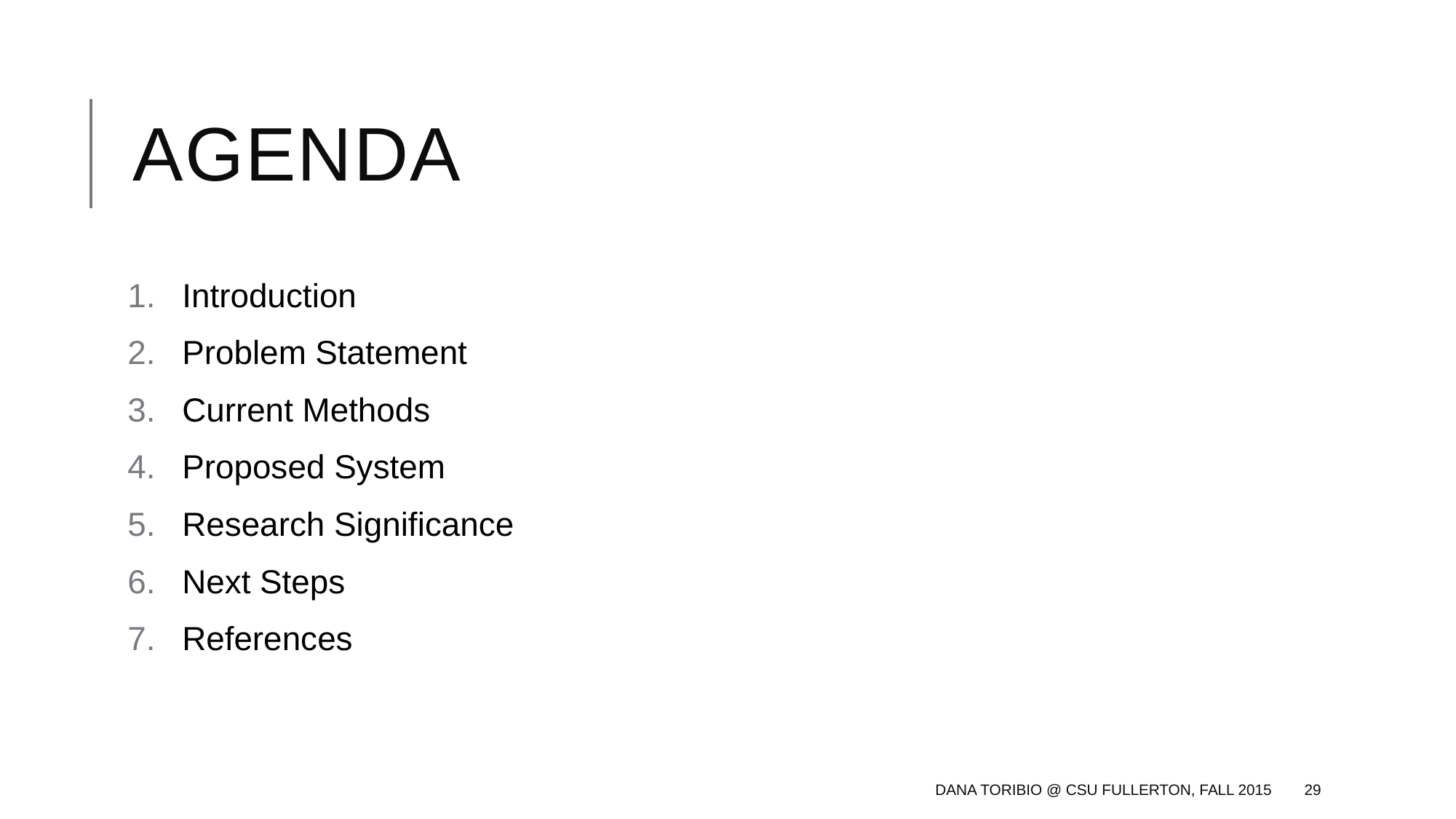

# Agenda
Introduction
Problem Statement
Current Methods
Proposed System
Research Significance
Next Steps
References
Dana Toribio @ CSU Fullerton, Fall 2015
29